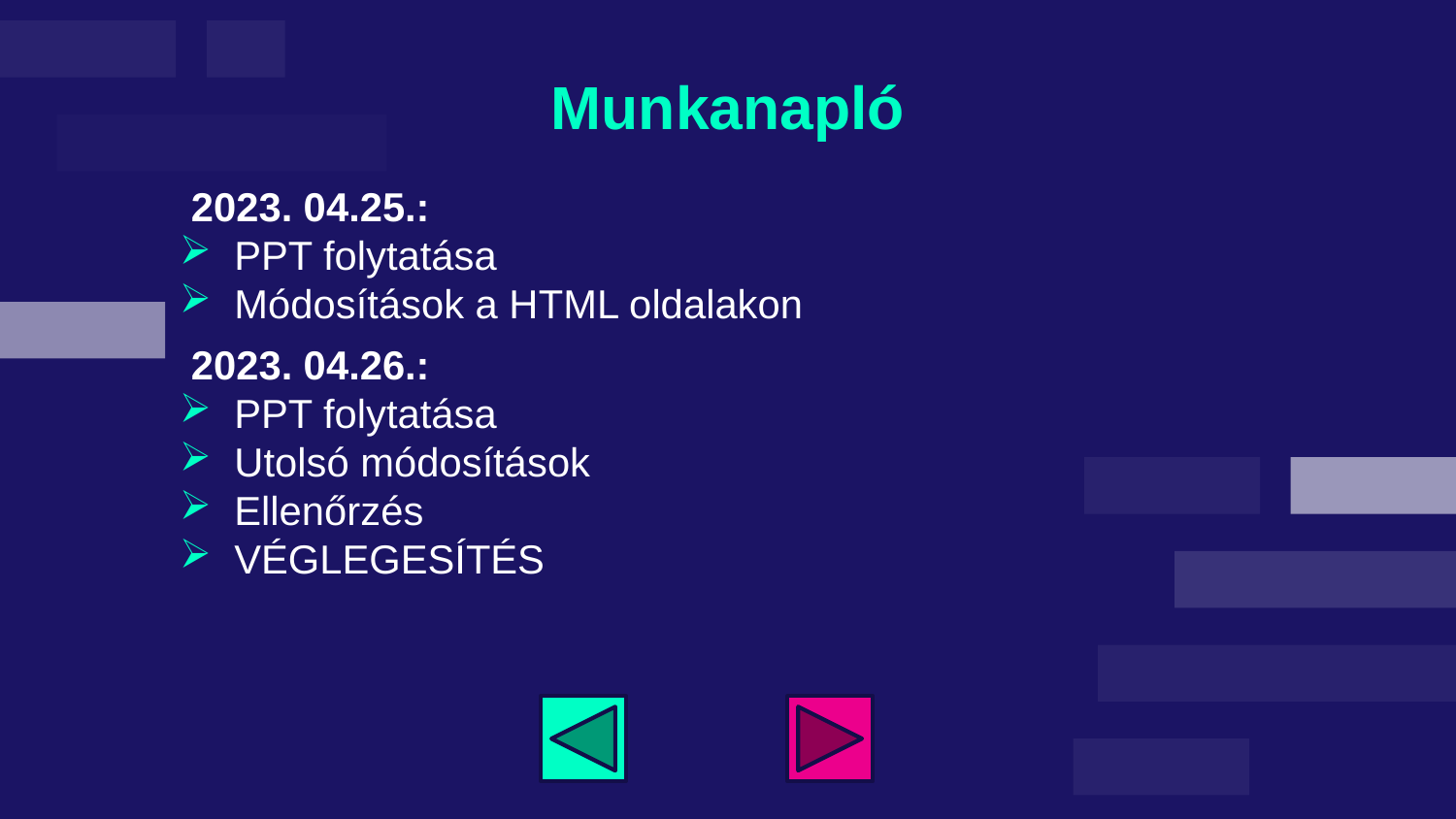

# Munkanapló
 2023. 04.25.:
PPT folytatása
Módosítások a HTML oldalakon
 2023. 04.26.:
PPT folytatása
Utolsó módosítások
Ellenőrzés
VÉGLEGESÍTÉS